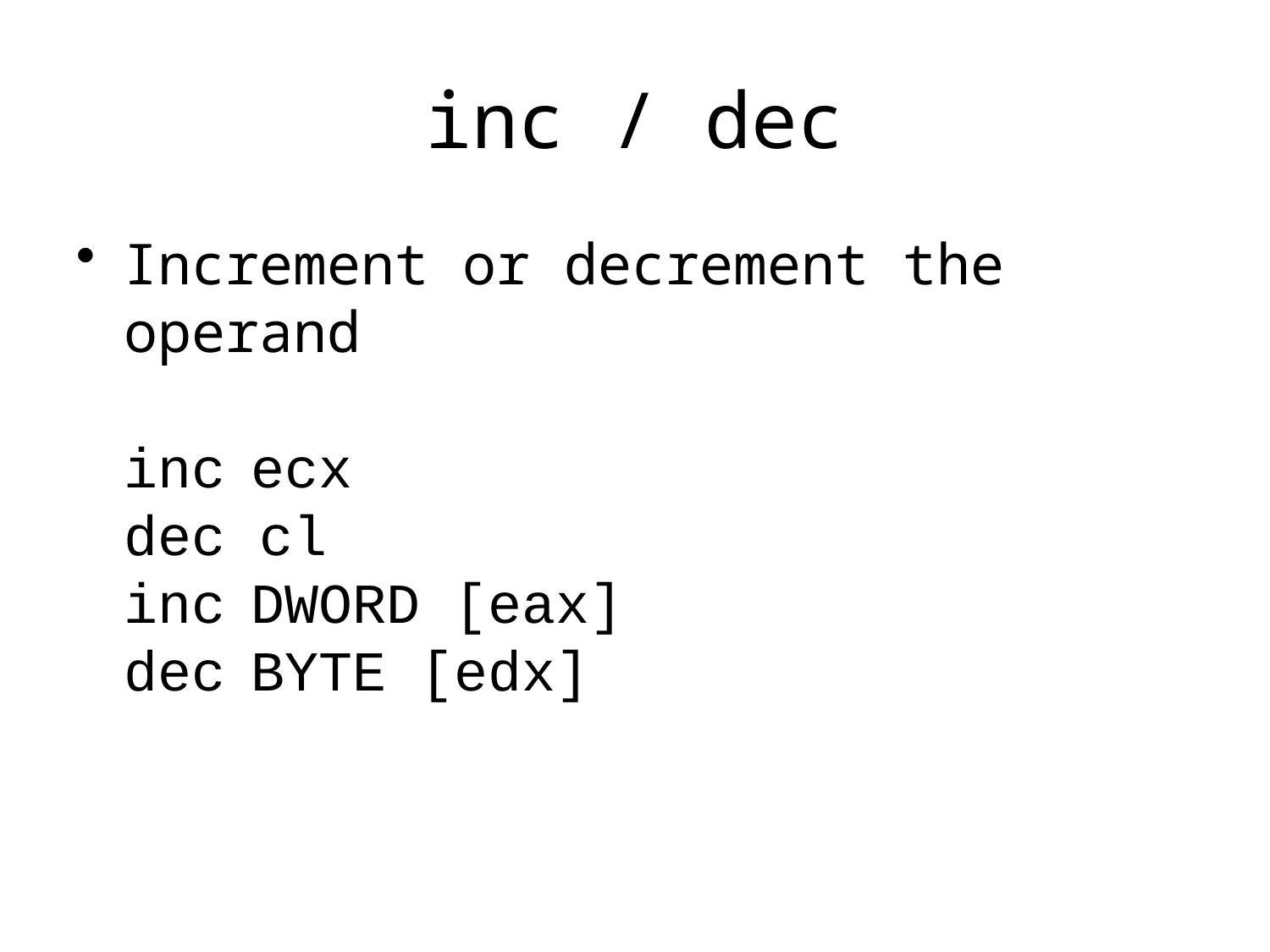

# inc / dec
Increment or decrement the operand
inc	ecx
dec cl
inc	DWORD [eax]
dec	BYTE [edx]